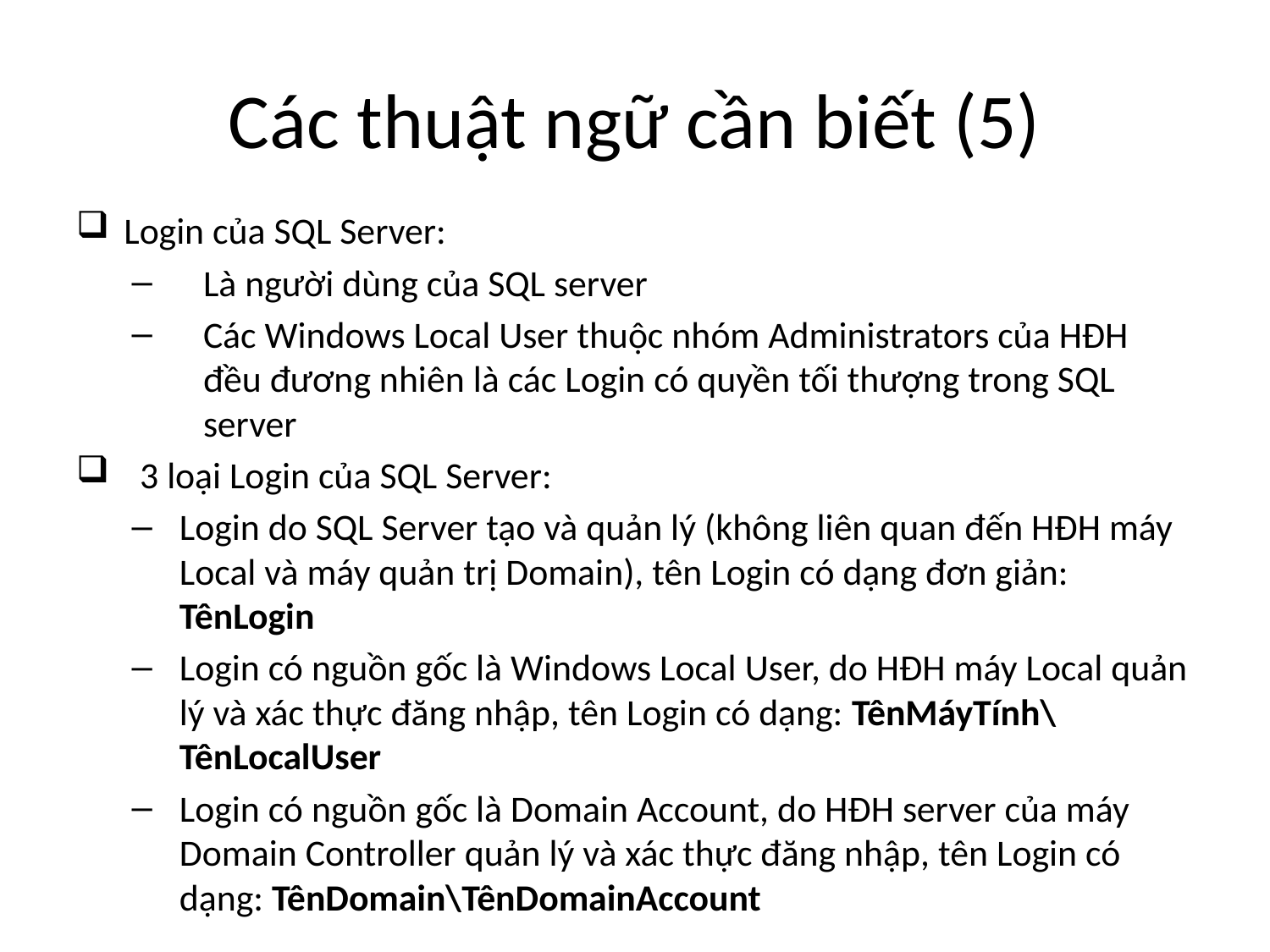

# Các thuật ngữ cần biết (5)
Login của SQL Server:
Là người dùng của SQL server
Các Windows Local User thuộc nhóm Administrators của HĐH đều đương nhiên là các Login có quyền tối thượng trong SQL server
3 loại Login của SQL Server:
Login do SQL Server tạo và quản lý (không liên quan đến HĐH máy Local và máy quản trị Domain), tên Login có dạng đơn giản: TênLogin
Login có nguồn gốc là Windows Local User, do HĐH máy Local quản lý và xác thực đăng nhập, tên Login có dạng: TênMáyTính\TênLocalUser
Login có nguồn gốc là Domain Account, do HĐH server của máy Domain Controller quản lý và xác thực đăng nhập, tên Login có dạng: TênDomain\TênDomainAccount